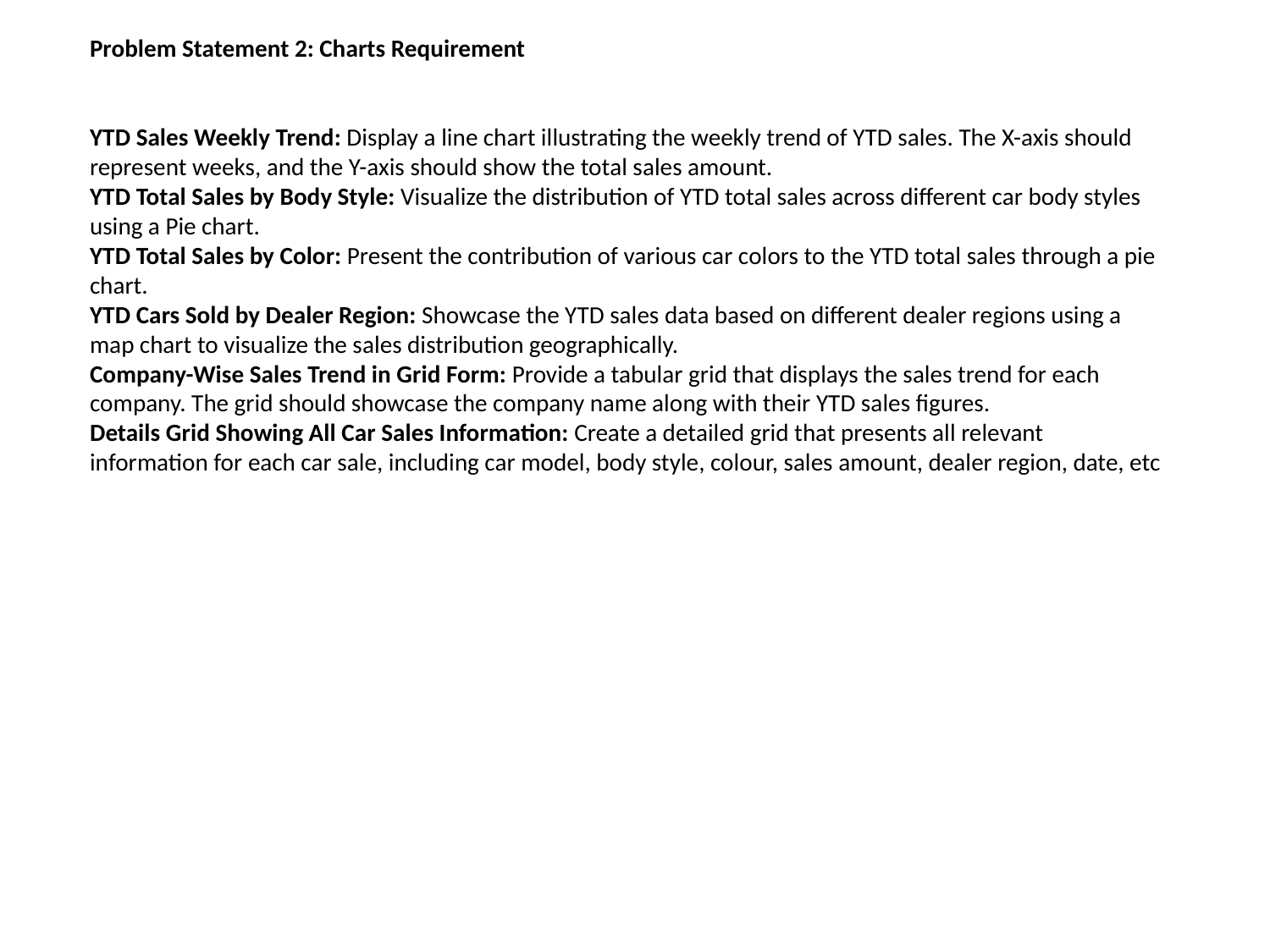

Problem Statement 2: Charts Requirement

YTD Sales Weekly Trend: Display a line chart illustrating the weekly trend of YTD sales. The X-axis should represent weeks, and the Y-axis should show the total sales amount.
YTD Total Sales by Body Style: Visualize the distribution of YTD total sales across different car body styles using a Pie chart.
YTD Total Sales by Color: Present the contribution of various car colors to the YTD total sales through a pie chart.
YTD Cars Sold by Dealer Region: Showcase the YTD sales data based on different dealer regions using a map chart to visualize the sales distribution geographically.
Company-Wise Sales Trend in Grid Form: Provide a tabular grid that displays the sales trend for each company. The grid should showcase the company name along with their YTD sales figures.
Details Grid Showing All Car Sales Information: Create a detailed grid that presents all relevant information for each car sale, including car model, body style, colour, sales amount, dealer region, date, etc